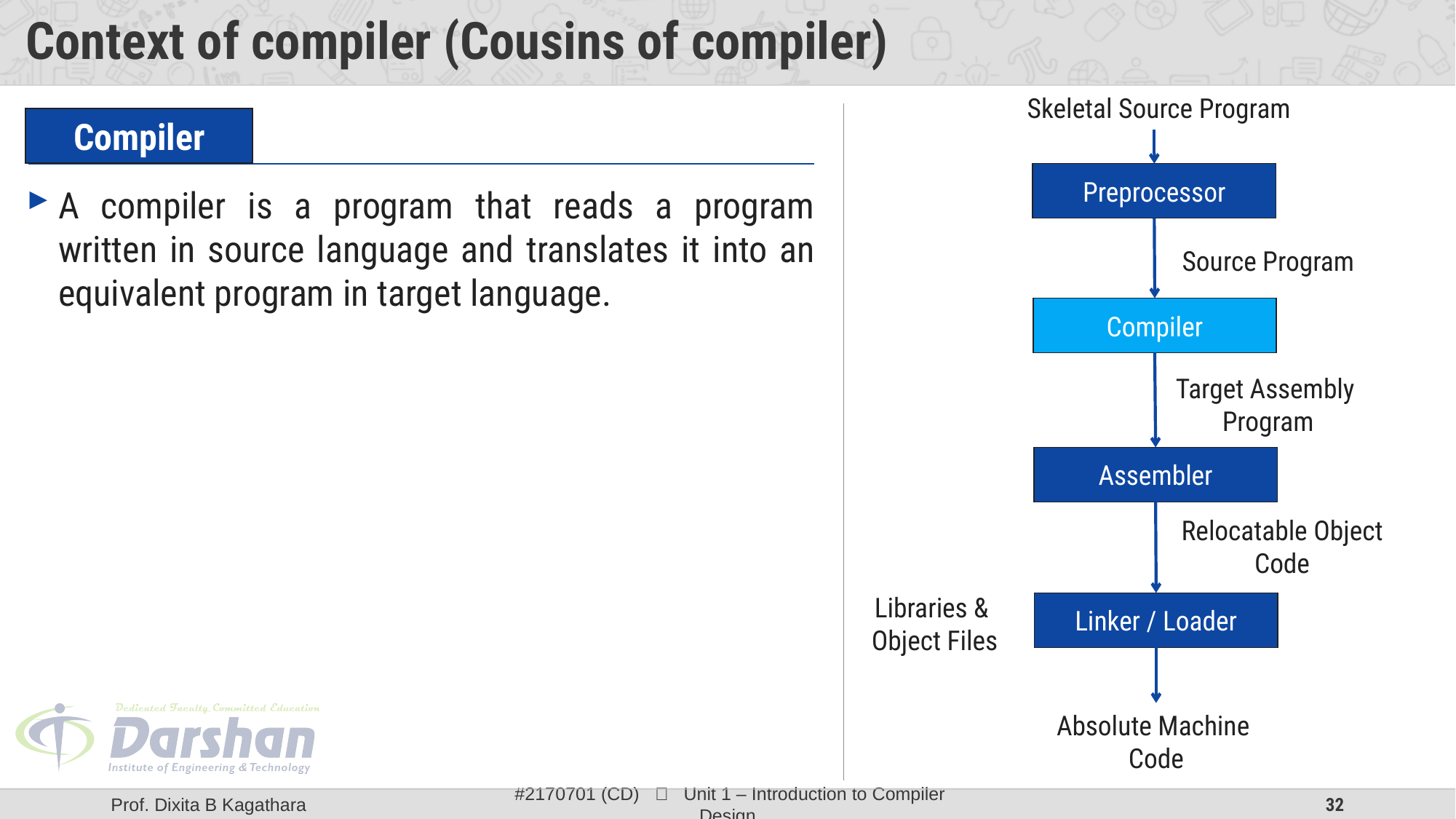

# Context of compiler (Cousins of compiler)
Skeletal Source Program

Compiler
Preprocessor
A compiler is a program that reads a program written in source language and translates it into an equivalent program in target language.

Source Program
Compiler
Target Assembly
Program
Assembler
Relocatable Object Code
Libraries &
Object Files
Linker / Loader
Absolute Machine
Code